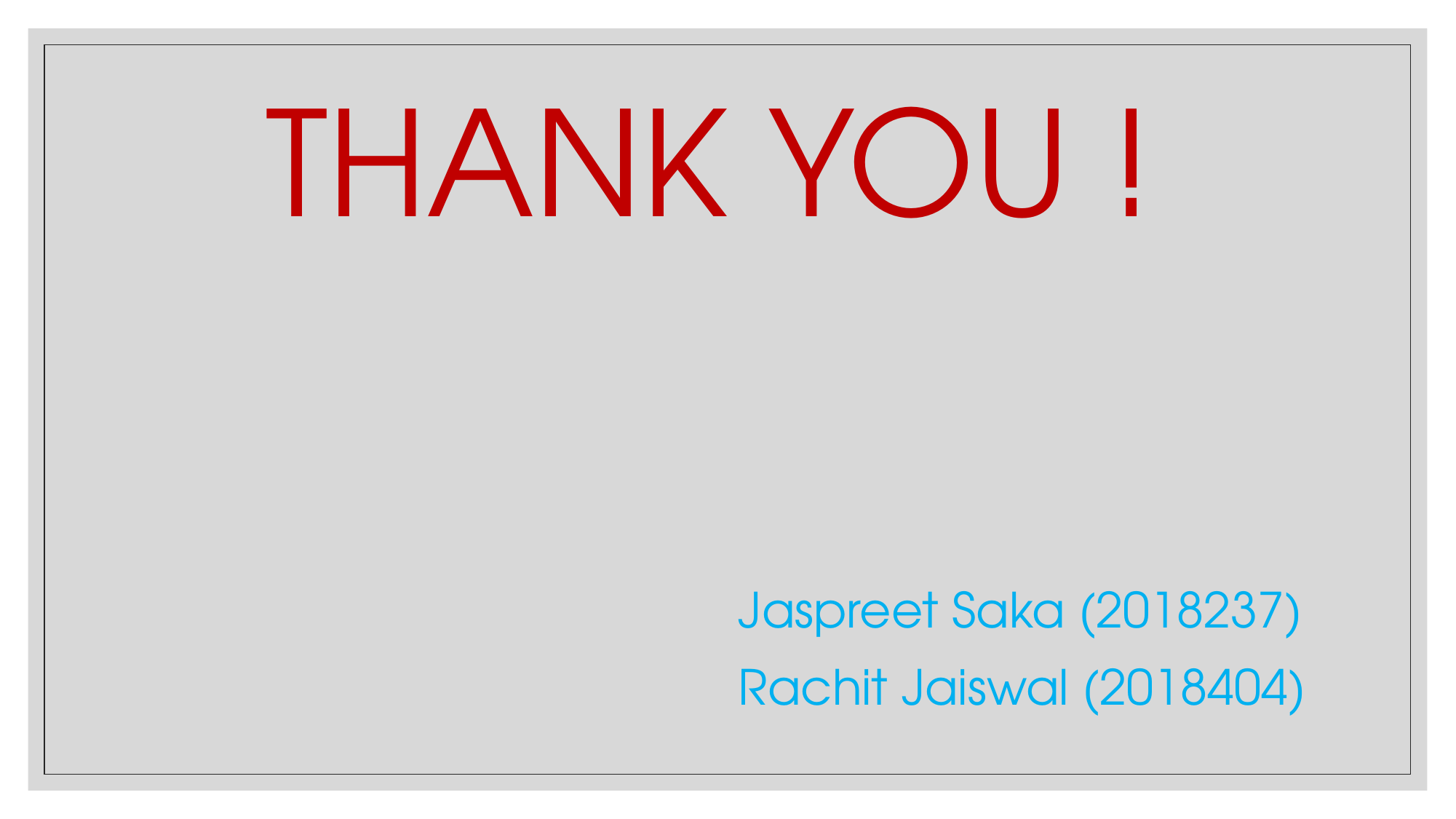

# THANK YOU !
Jaspreet Saka (2018237)
Rachit Jaiswal (2018404)